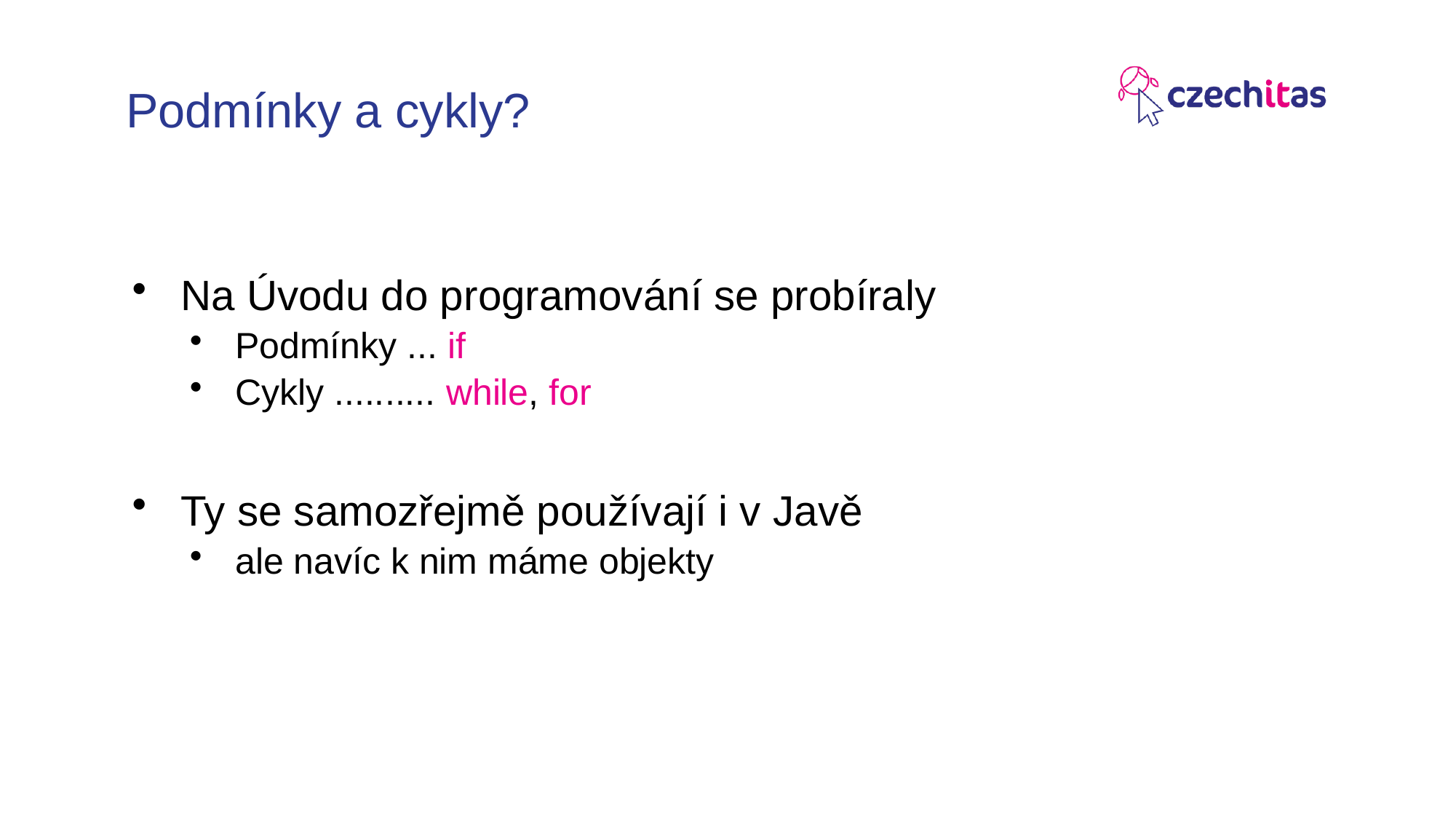

# Podmínky a cykly?
Na Úvodu do programování se probíraly
Podmínky ... if
Cykly .......... while, for

Ty se samozřejmě používají i v Javě
ale navíc k nim máme objekty